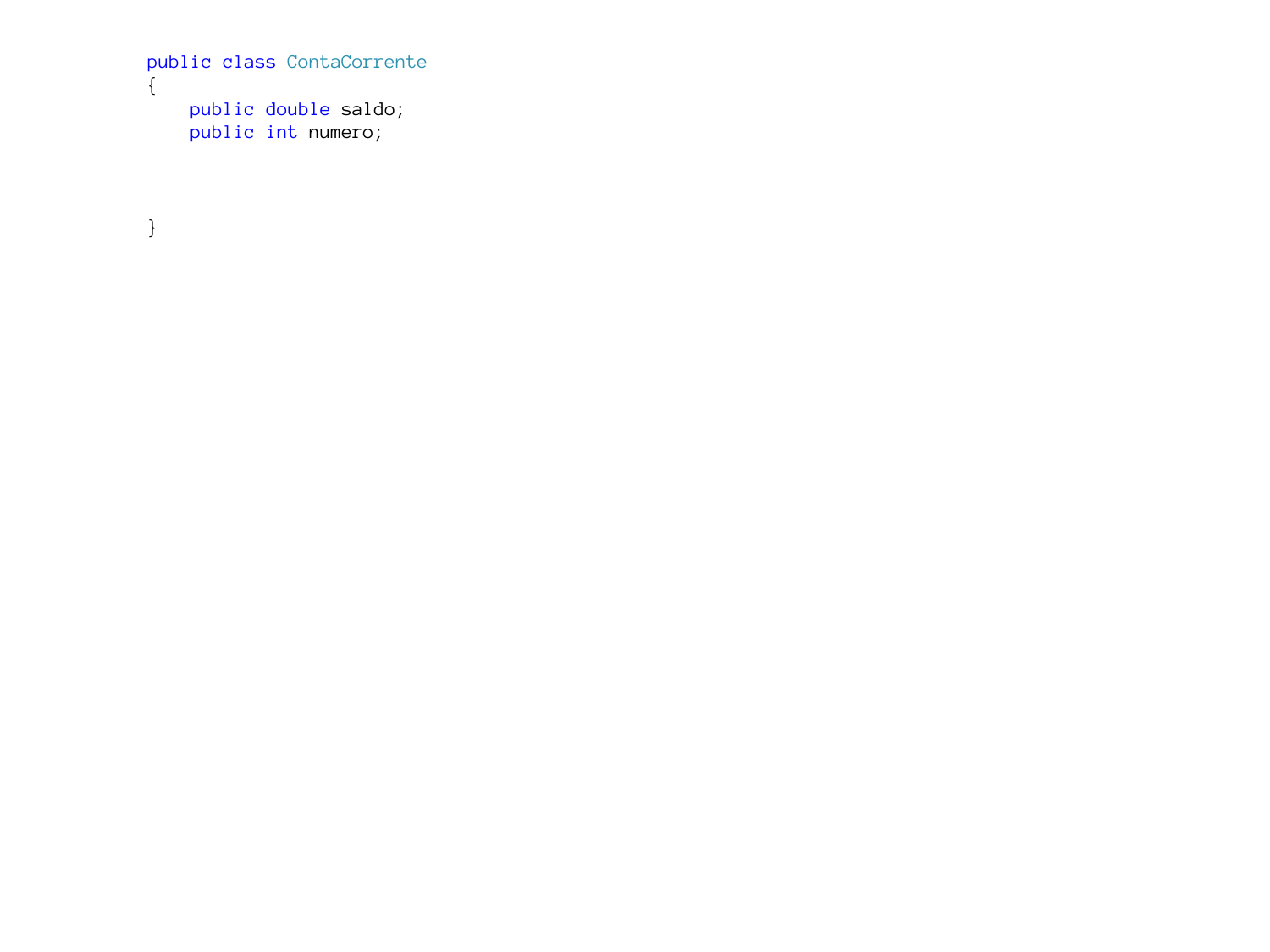

public class ContaCorrente
    {
        public double saldo;
        public int numero;

    }